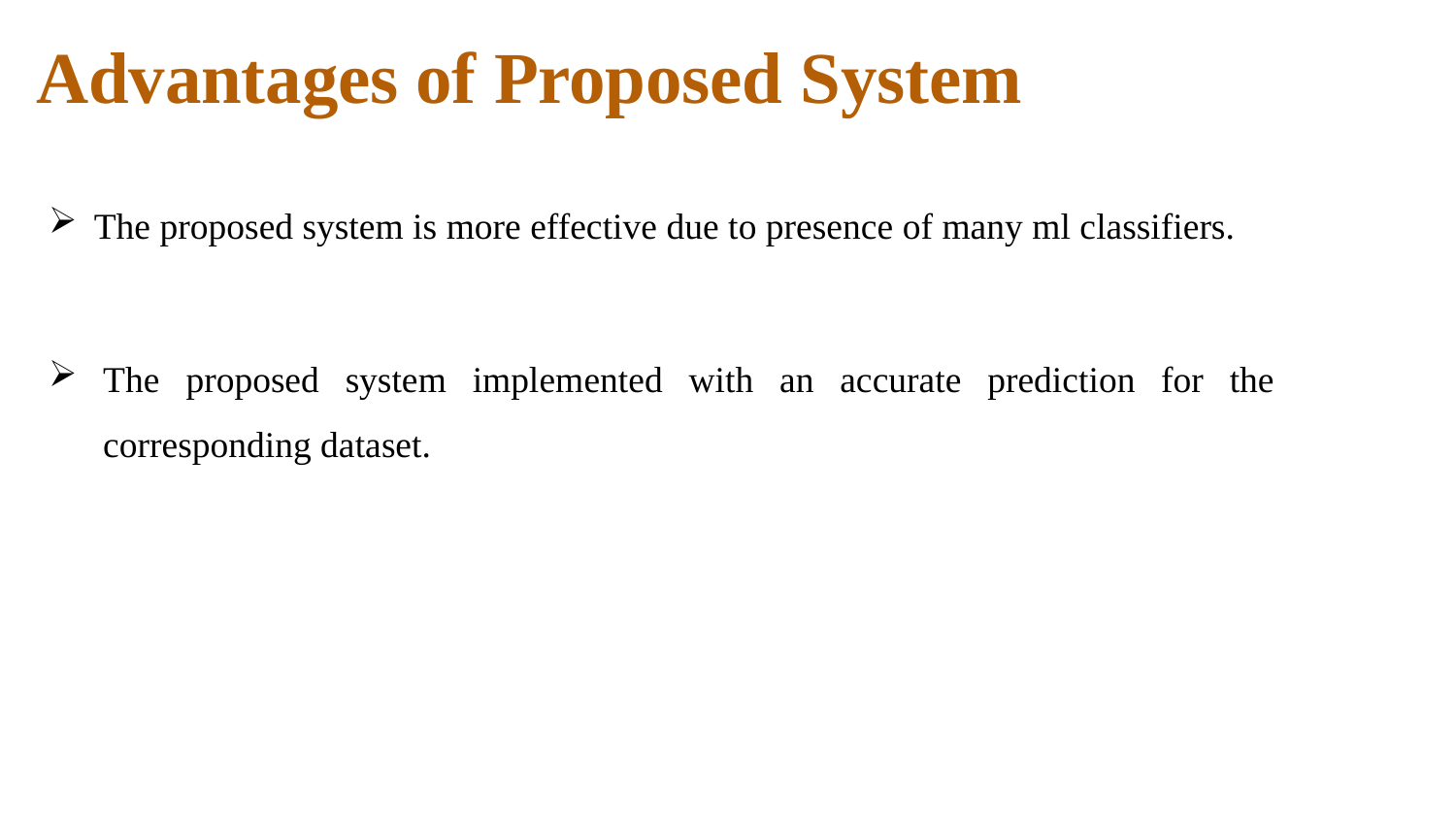

# Advantages of Proposed System
The proposed system is more effective due to presence of many ml classifiers.

The proposed system implemented with an accurate prediction for the corresponding dataset.